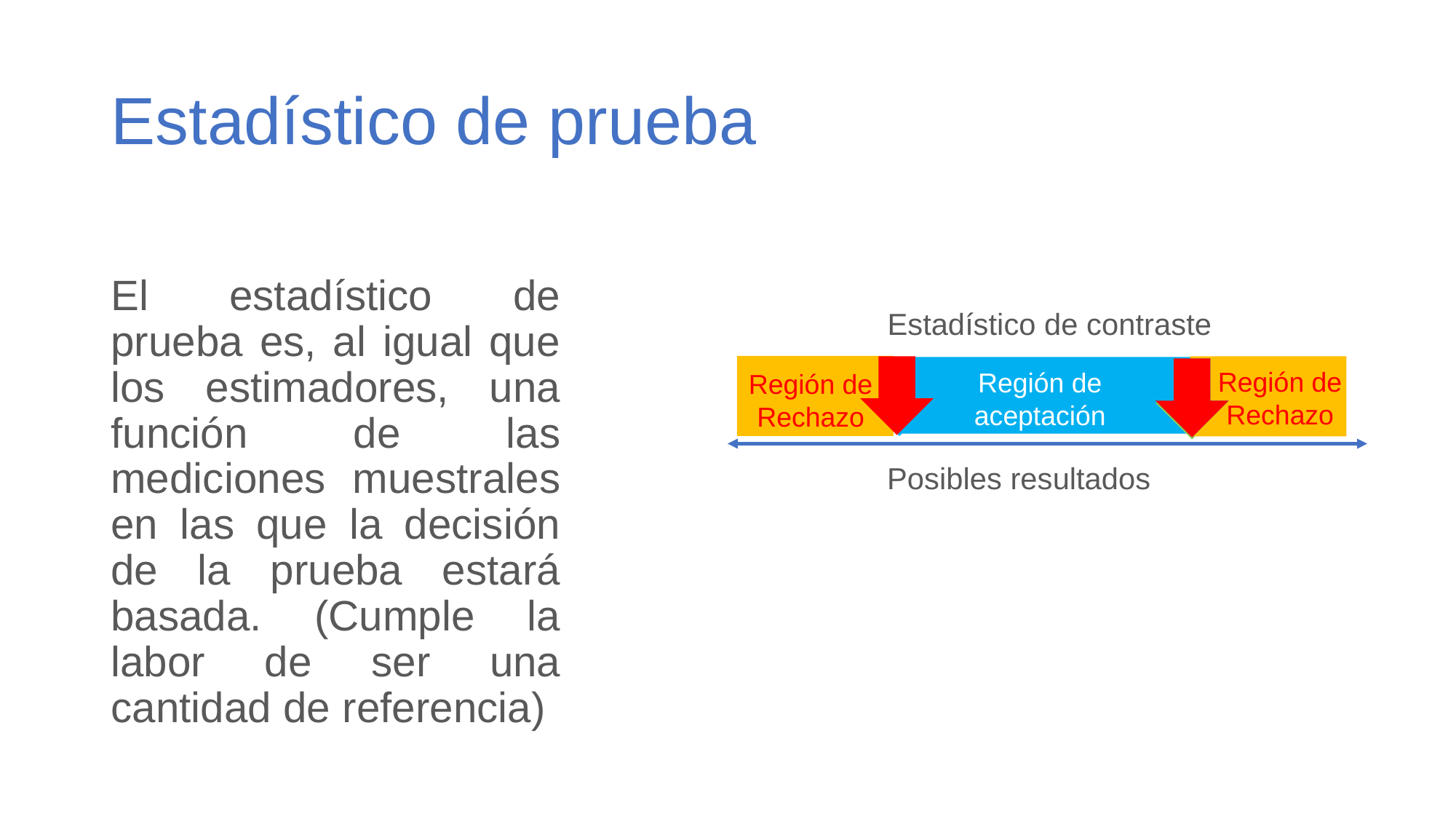

# Estadístico de prueba
El estadístico de prueba es, al igual que los estimadores, una función de las mediciones muestrales en las que la decisión de la prueba estará basada. (Cumple la labor de ser una cantidad de referencia)
Estadístico de contraste

Región de
Rechazo

Región de
aceptación

Región de
Rechazo

Posibles resultados